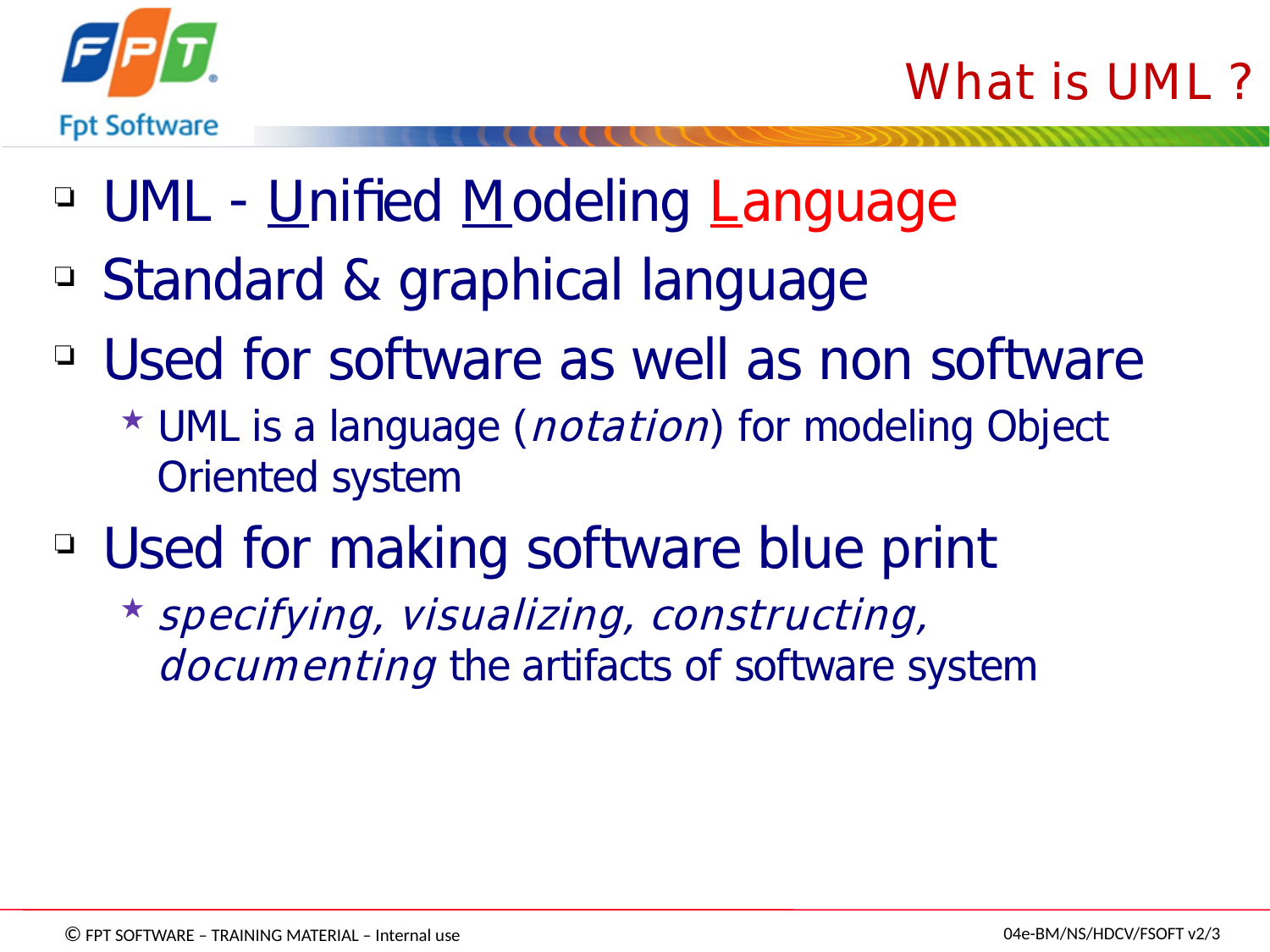

# What is UML ?
UML - Unified Modeling Language
Standard & graphical language
Used for software as well as non software
UML is a language (notation) for modeling Object Oriented system
Used for making software blue print
specifying, visualizing, constructing, documenting the artifacts of software system